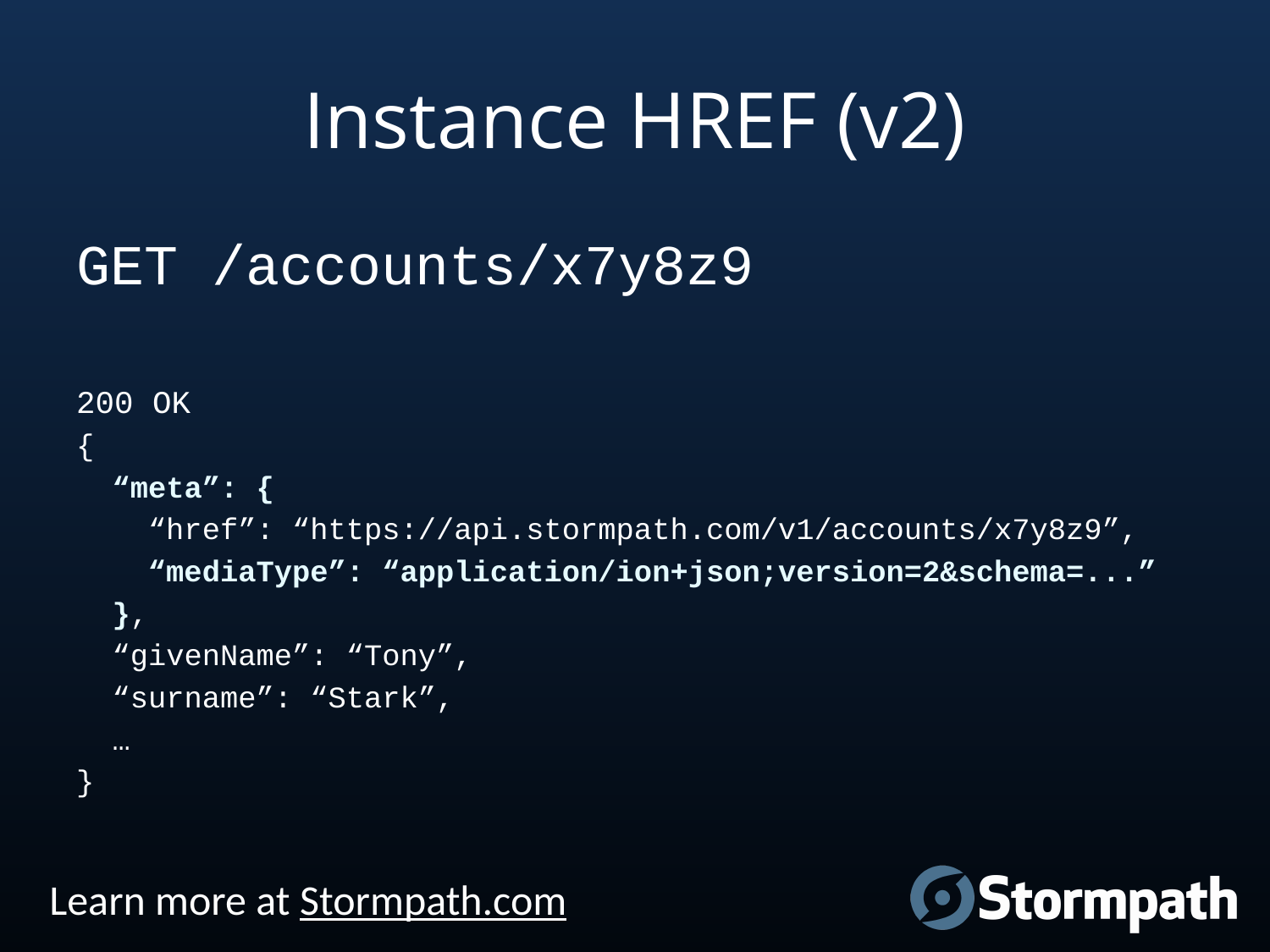

# Instance HREF (v2)
GET /accounts/x7y8z9

200 OK
{
  “meta”: {
    “href”: “https://api.stormpath.com/v1/accounts/x7y8z9”,
    “mediaType”: “application/ion+json;version=2&schema=...”
  },
  “givenName”: “Tony”,
  “surname”: “Stark”,
  …
}
Learn more at Stormpath.com